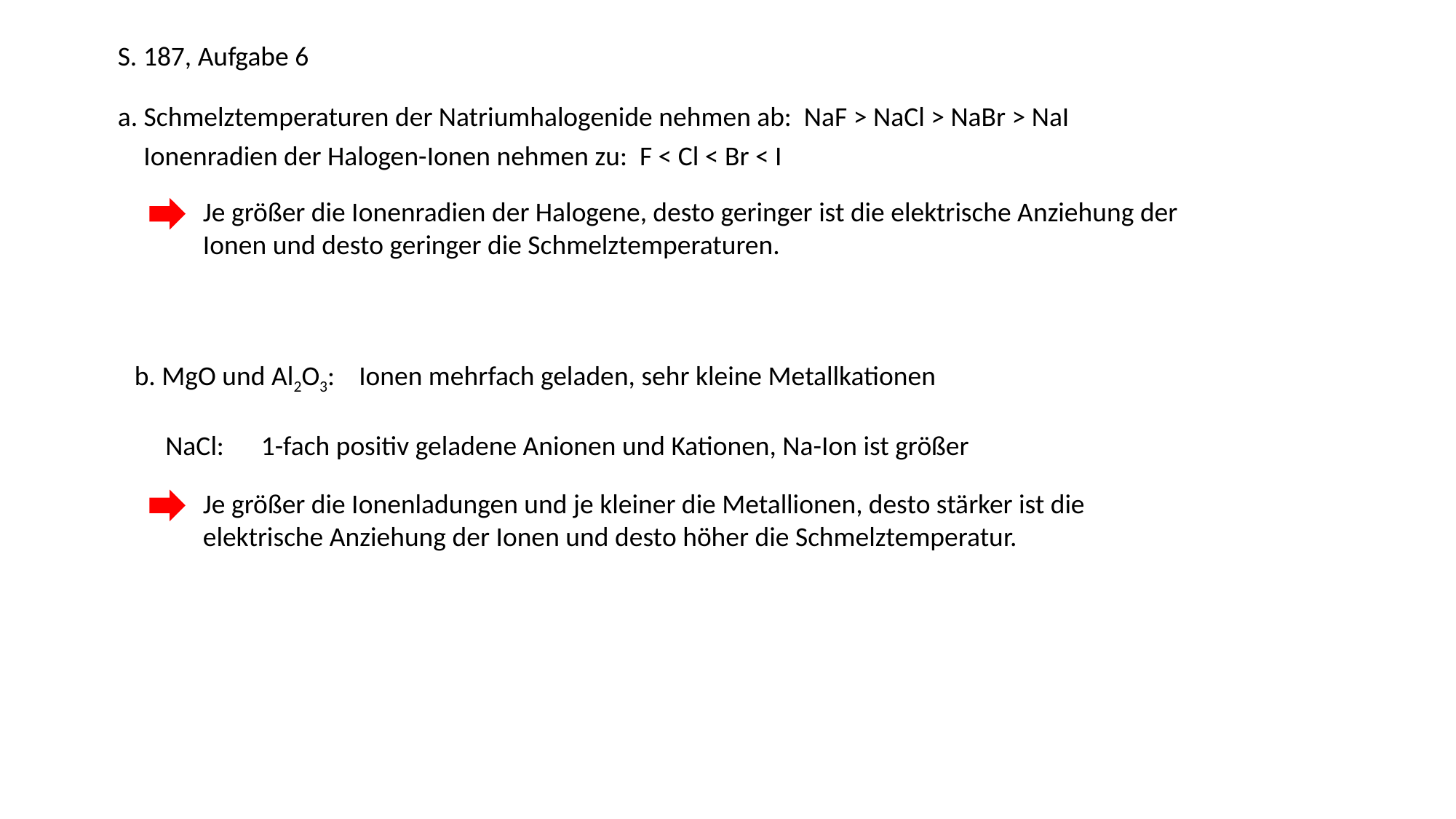

S. 187, Aufgabe 6
a. Schmelztemperaturen der Natriumhalogenide nehmen ab:  NaF > NaCl > NaBr > NaI
Ionenradien der Halogen-Ionen nehmen zu:  F < Cl < Br < I
Je größer die Ionenradien der Halogene, desto geringer ist die elektrische Anziehung der Ionen und desto geringer die Schmelztemperaturen.

b. MgO und Al2O3: 	 Ionen mehrfach geladen, sehr kleine Metallkationen

     NaCl:      1-fach positiv geladene Anionen und Kationen, Na-Ion ist größer
Je größer die Ionenladungen und je kleiner die Metallionen, desto stärker ist die elektrische Anziehung der Ionen und desto höher die Schmelztemperatur.